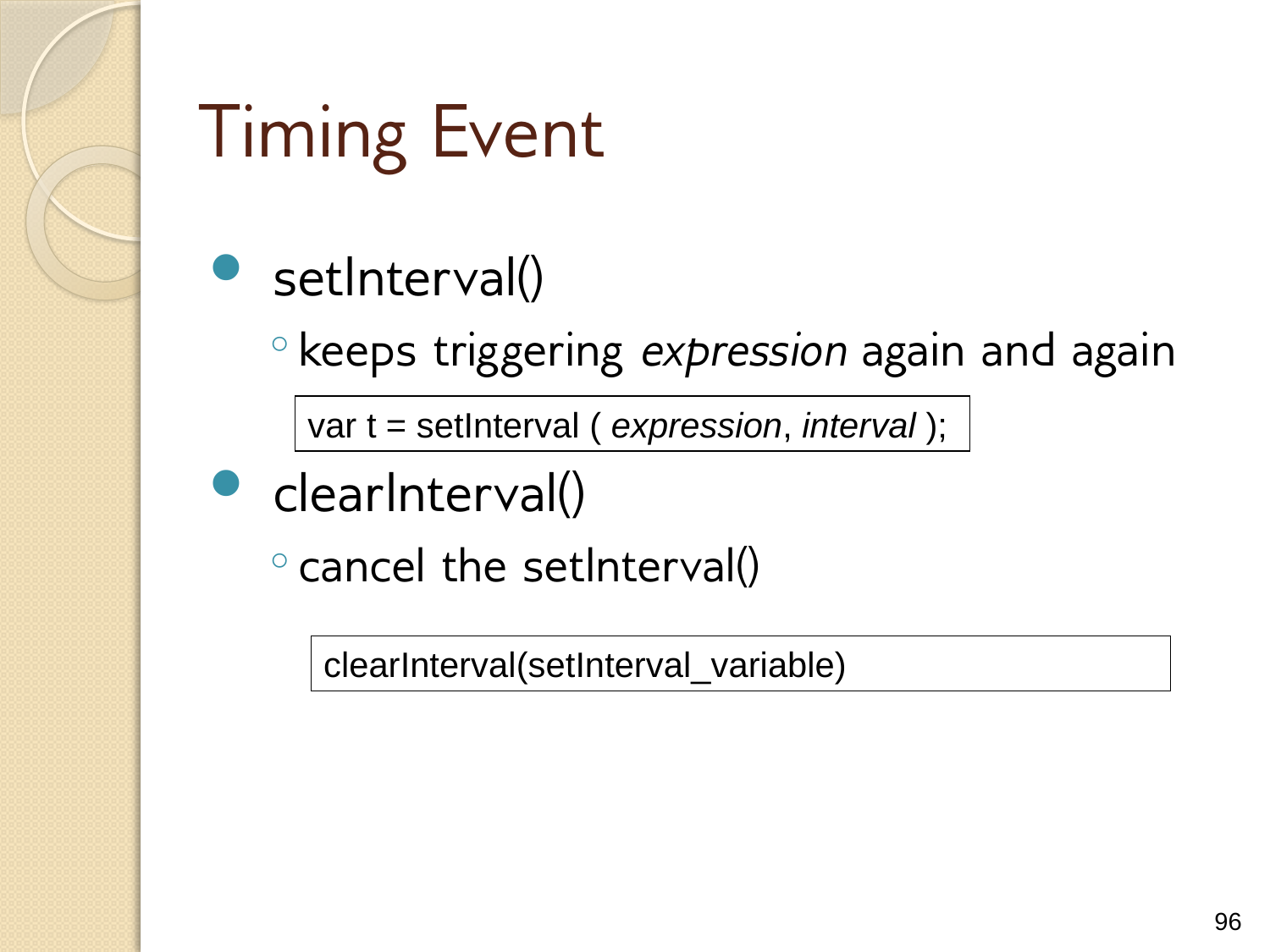

Timing Event
setInterval()
keeps triggering expression again and again

clearInterval()
cancel the setInterval()
var t = setInterval ( expression, interval );
clearInterval(setInterval_variable)
96